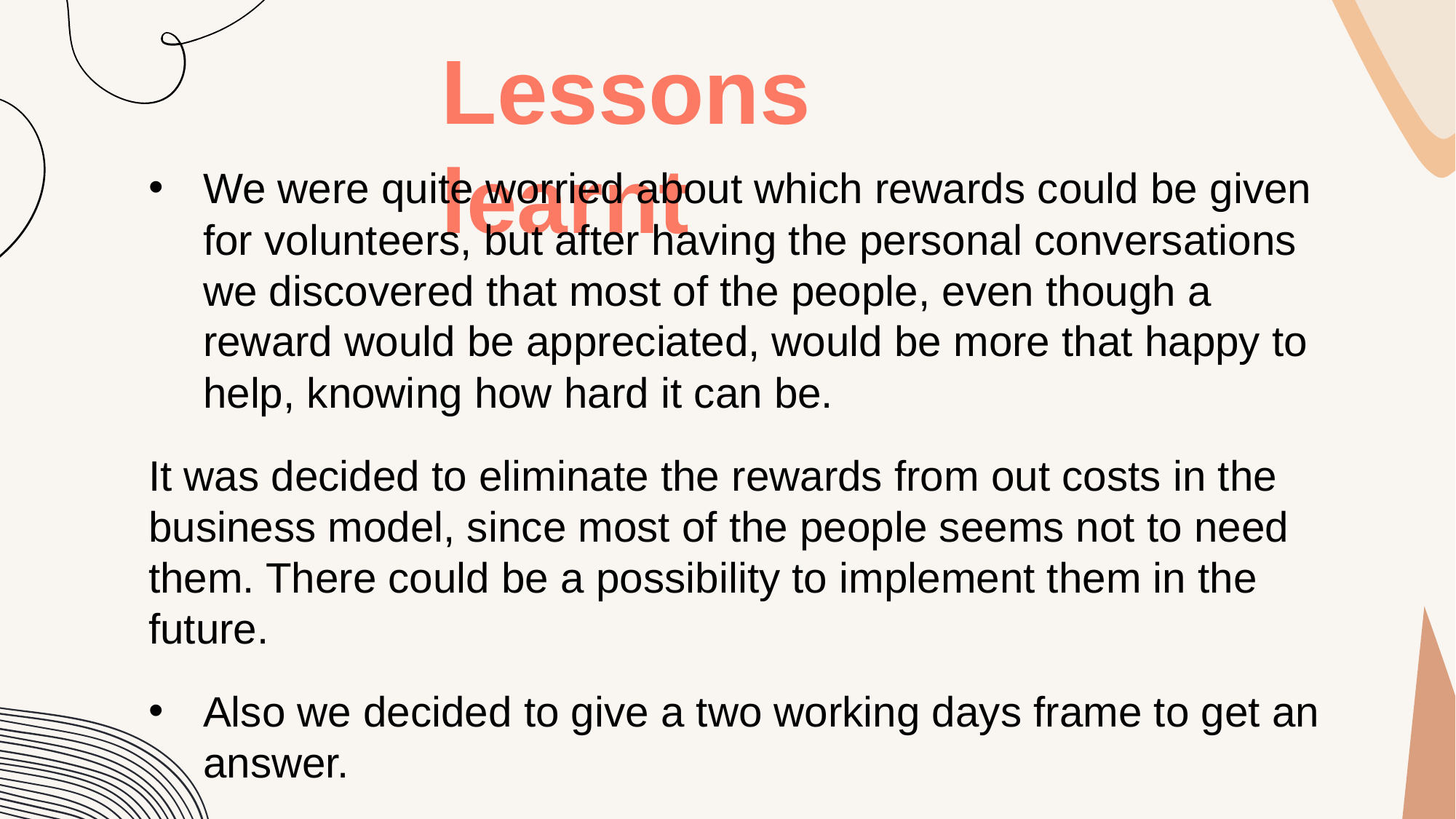

Lessons learnt
We were quite worried about which rewards could be given for volunteers, but after having the personal conversations we discovered that most of the people, even though a reward would be appreciated, would be more that happy to help, knowing how hard it can be.
It was decided to eliminate the rewards from out costs in the business model, since most of the people seems not to need them. There could be a possibility to implement them in the future.
Also we decided to give a two working days frame to get an answer.